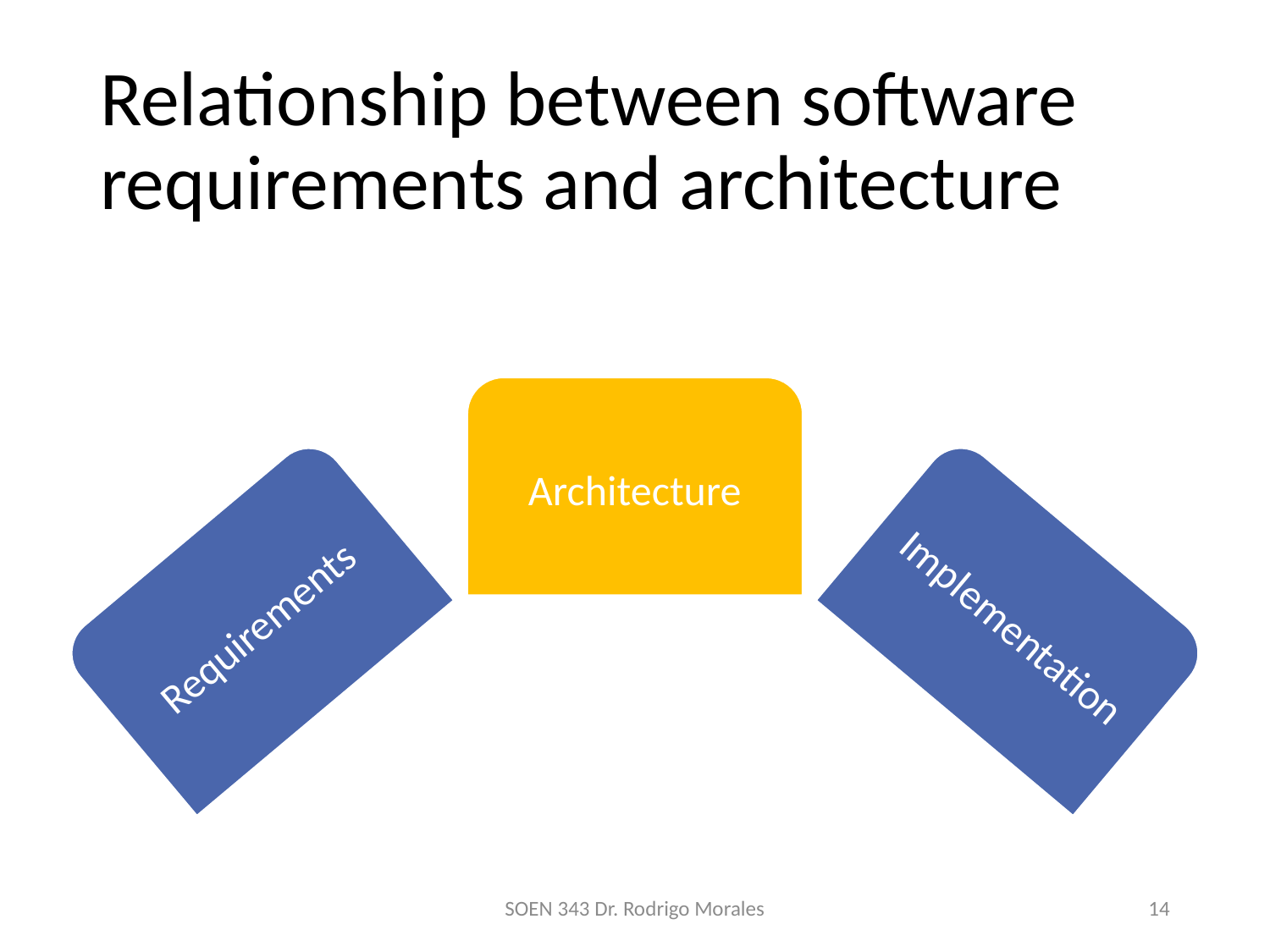

# Relationship between software  requirements and architecture
Requirements
Architecture
Implementation
SOEN 343 Dr. Rodrigo Morales
14